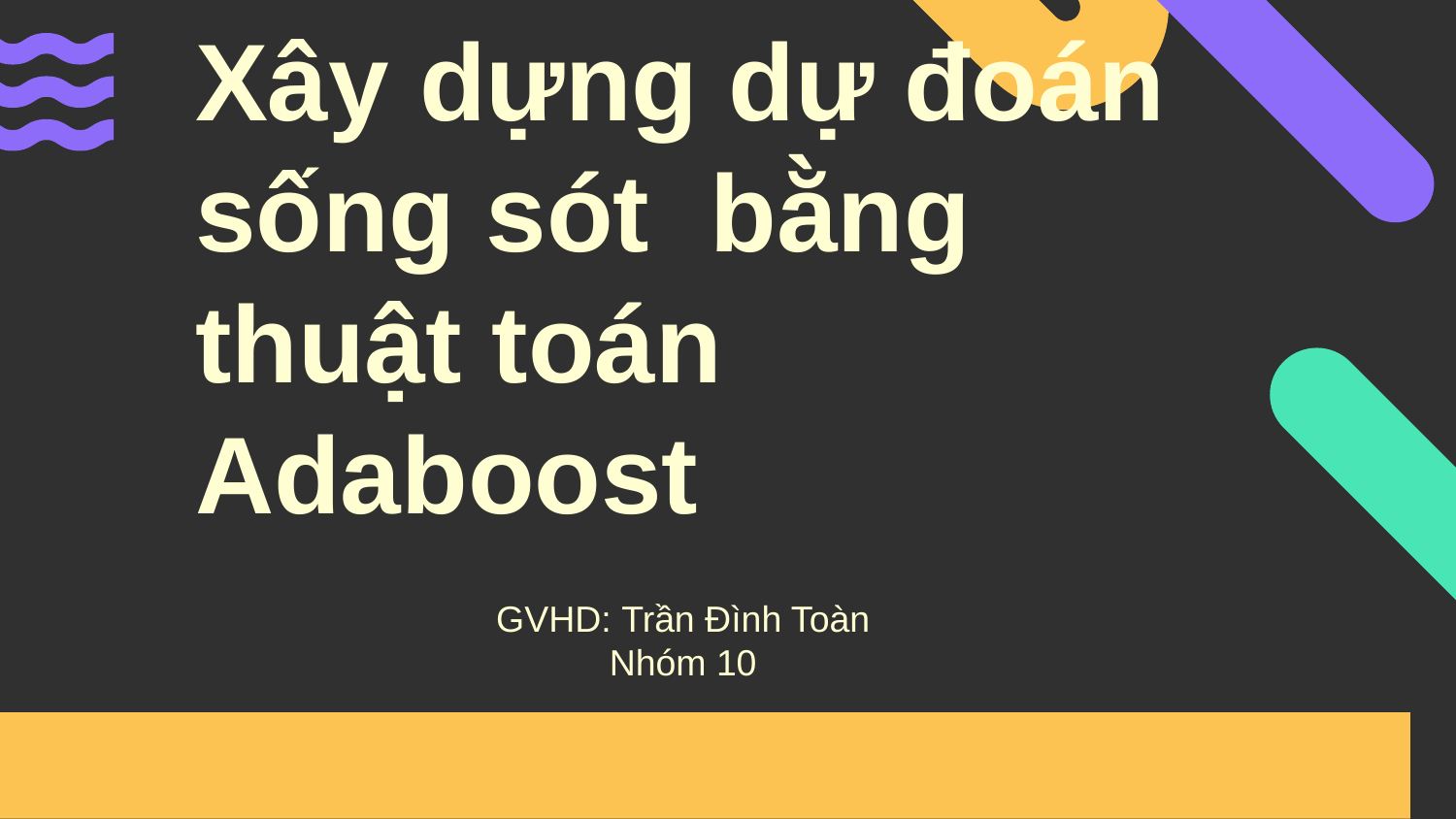

# Xây dựng dự đoán sống sót  bằng thuật toán Adaboost
GVHD: Trần Đình Toàn
Nhóm 10